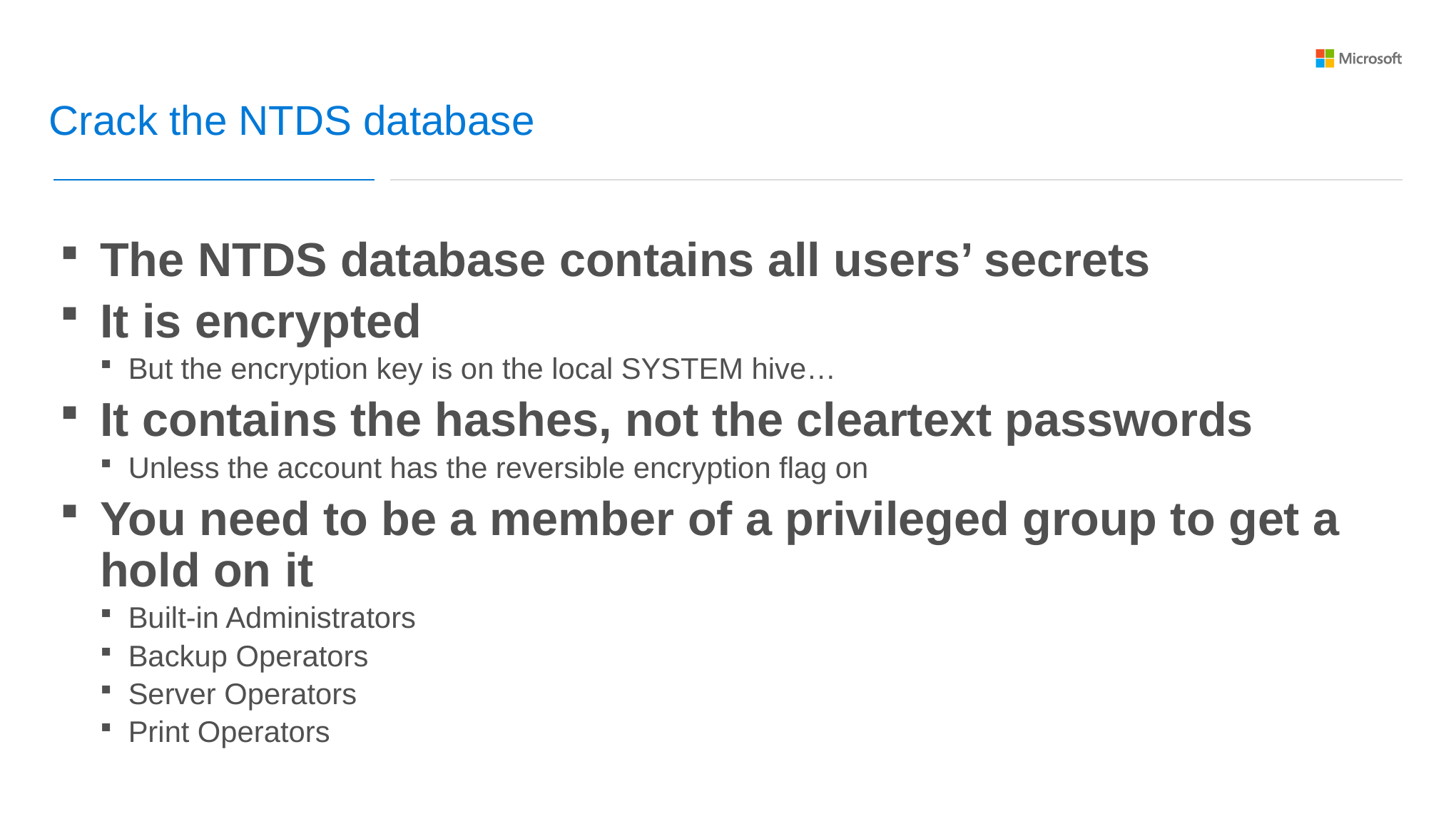

Crack the NTDS database
The NTDS database contains all users’ secrets
It is encrypted
But the encryption key is on the local SYSTEM hive…
It contains the hashes, not the cleartext passwords
Unless the account has the reversible encryption flag on
You need to be a member of a privileged group to get a hold on it
Built-in Administrators
Backup Operators
Server Operators
Print Operators